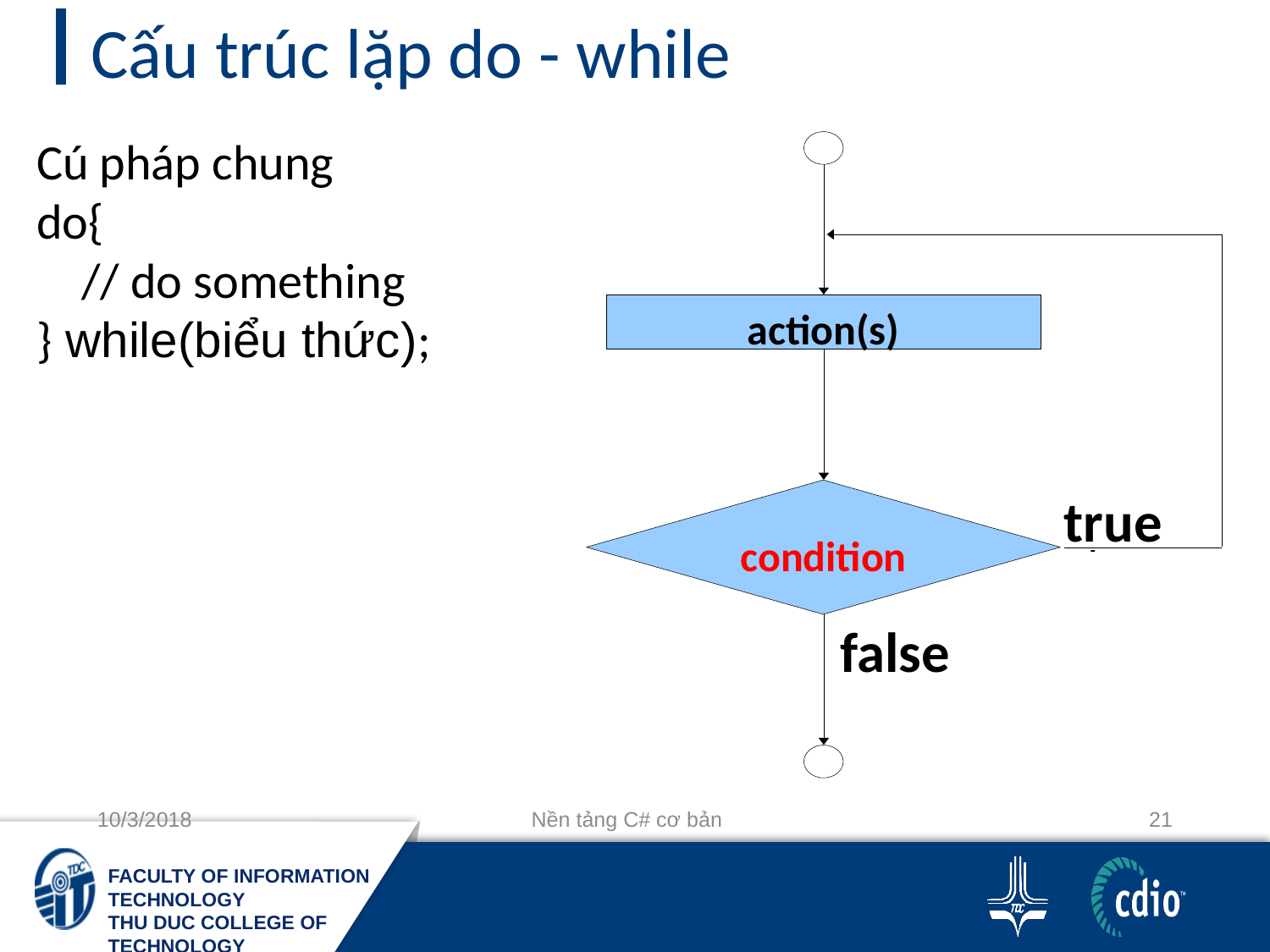

# Cấu trúc lặp do - while
Cú pháp chung
do{
    // do something
} while(biểu thức);

action(s)

condition

true

false

10/3/2018
Nền tảng C# cơ bản
21